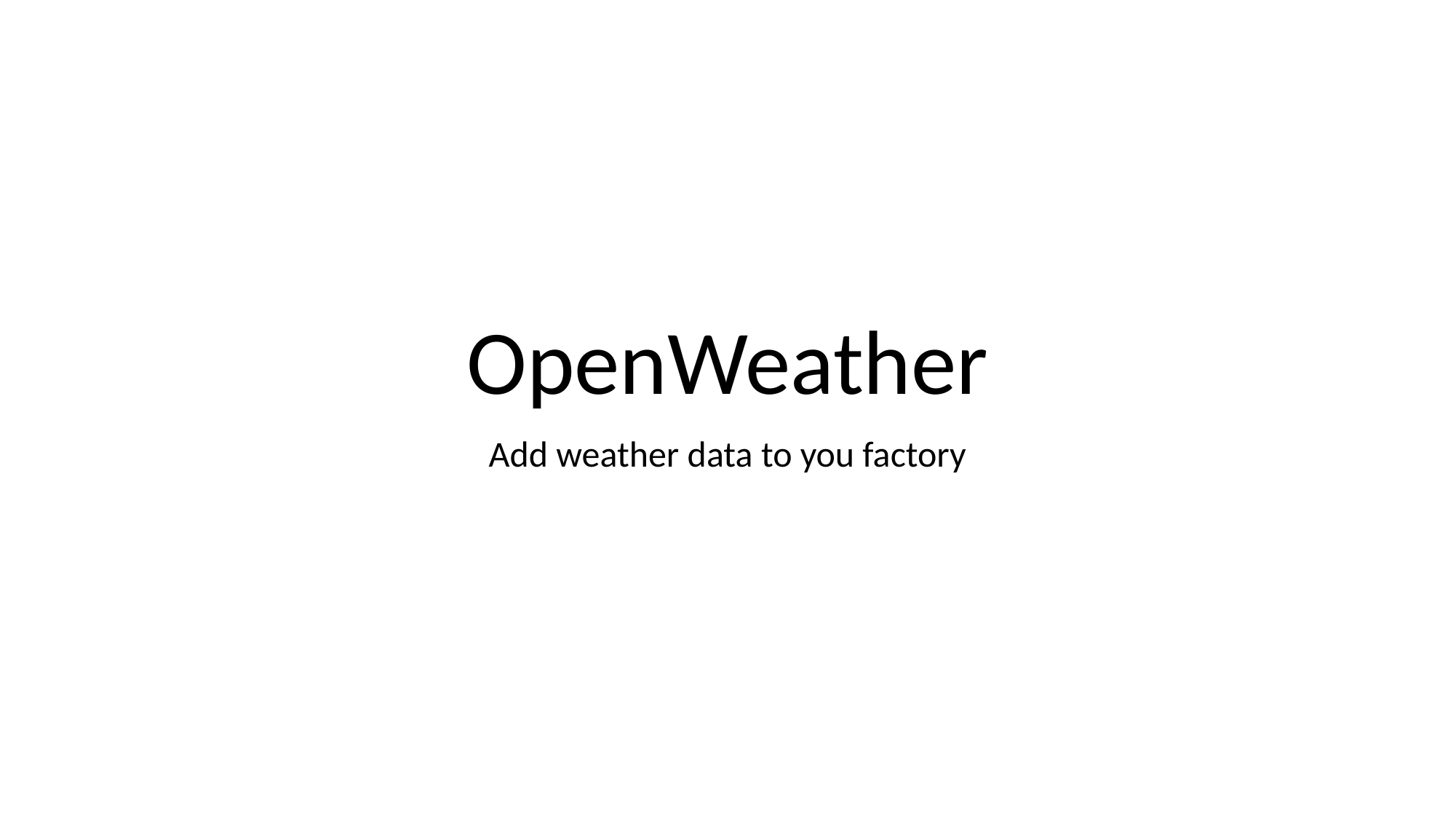

# OpenWeather
Add weather data to you factory